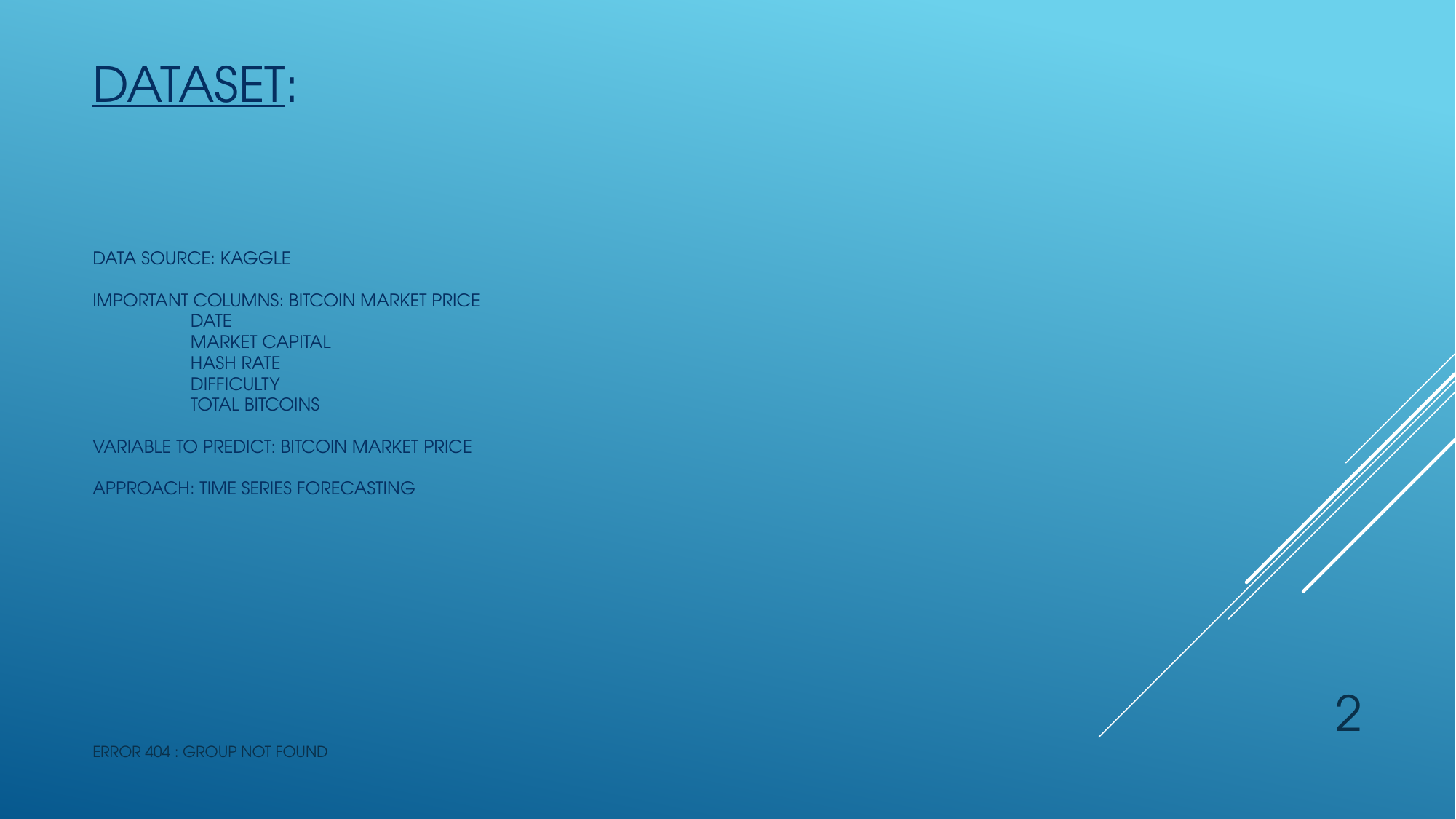

DATASET:
# Data Source: Kaggle Important columns: Bitcoin market price Date Market capital hash rate difficulty Total bitcoins Variable to predict: bitcoin market price Approach: time series forecasting
2
ERROR 404 : GROUP NOT FOUND